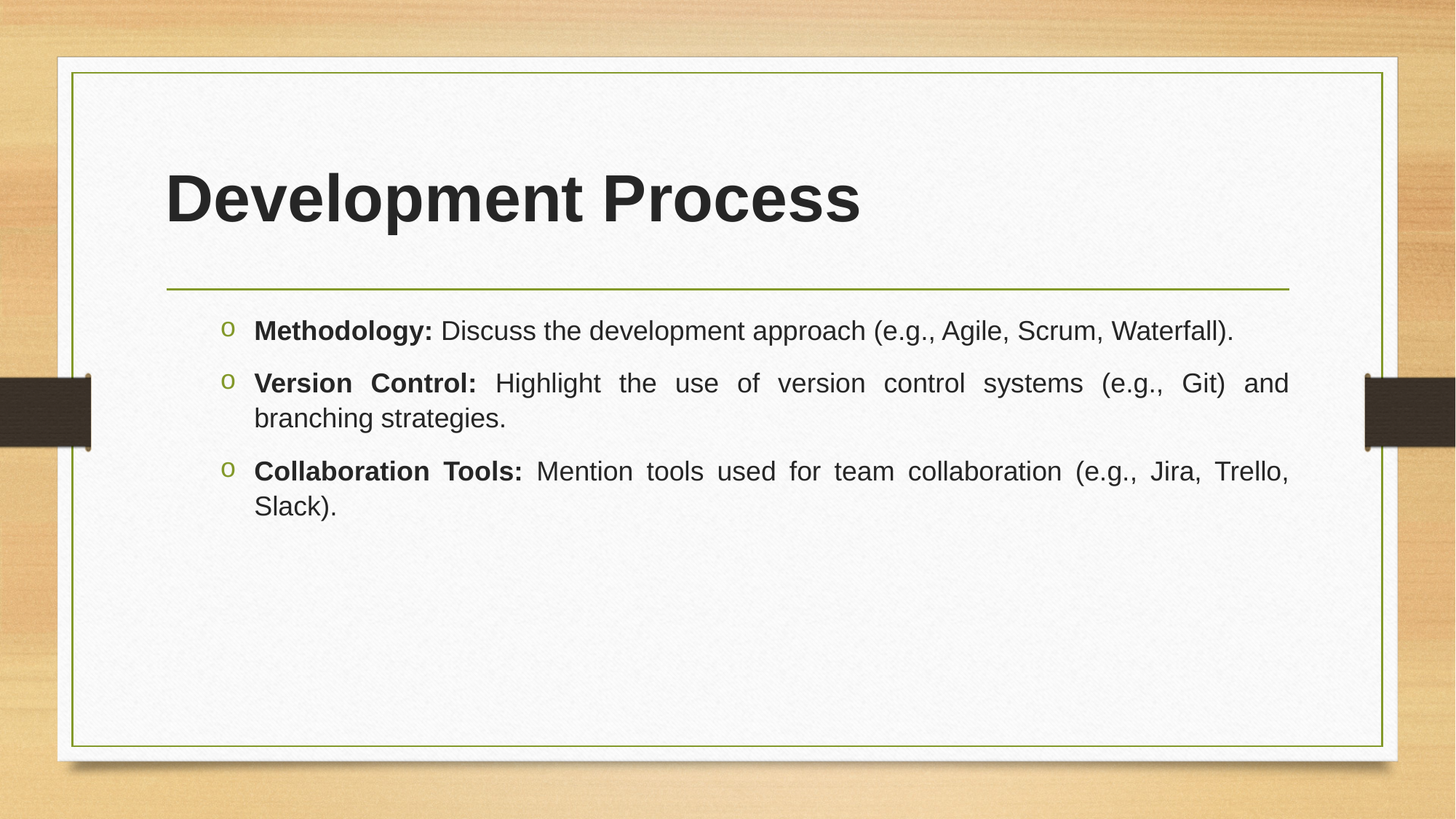

# Development Process
Methodology: Discuss the development approach (e.g., Agile, Scrum, Waterfall).
Version Control: Highlight the use of version control systems (e.g., Git) and branching strategies.
Collaboration Tools: Mention tools used for team collaboration (e.g., Jira, Trello, Slack).